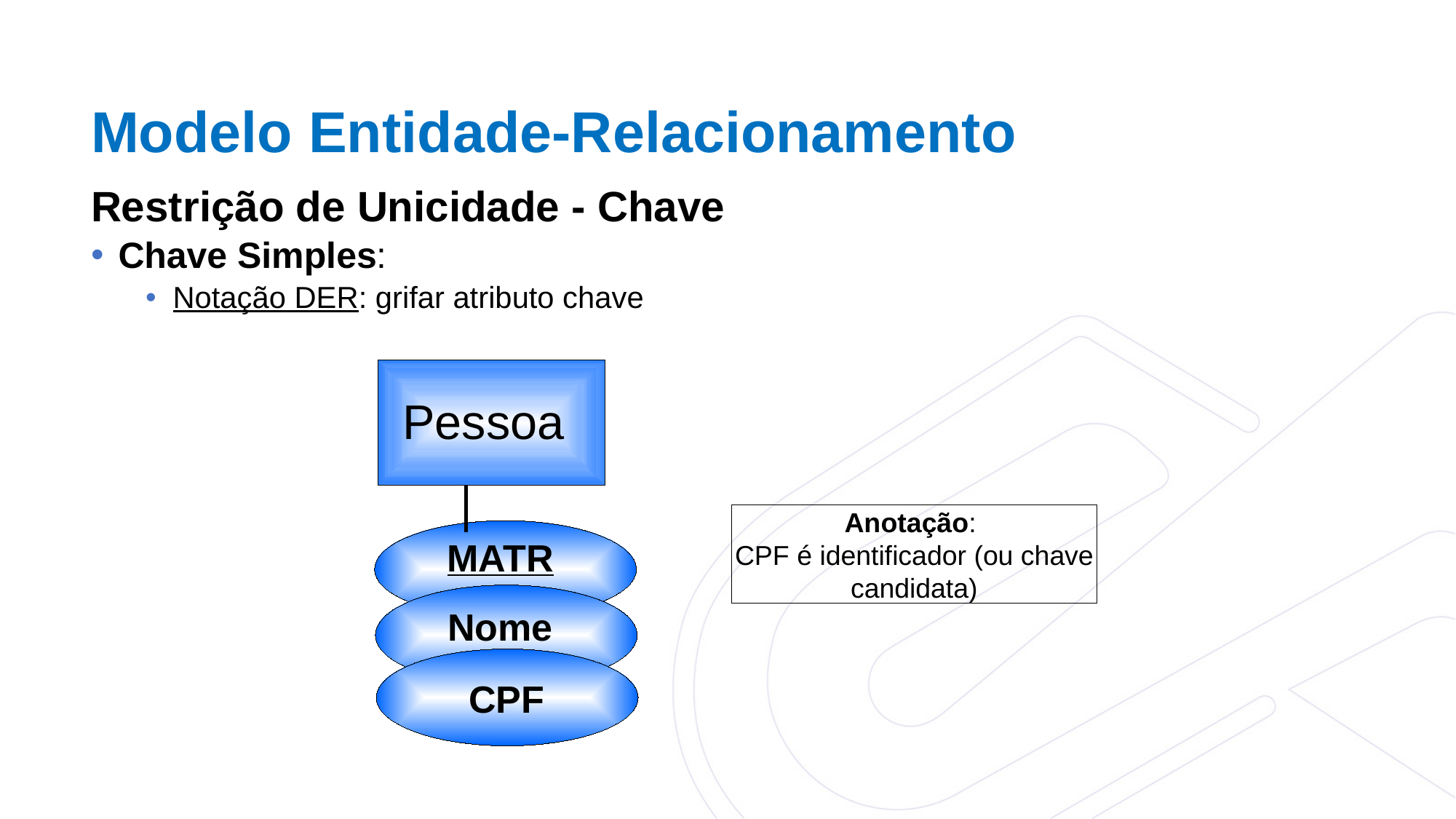

Modelo Entidade-Relacionamento
Restrição de Unicidade - Chave
Chave Simples:
Notação DER: grifar atributo chave

Pessoa

Anotação:
CPF é identificador (ou chave candidata)

MATR

Nome

CPF